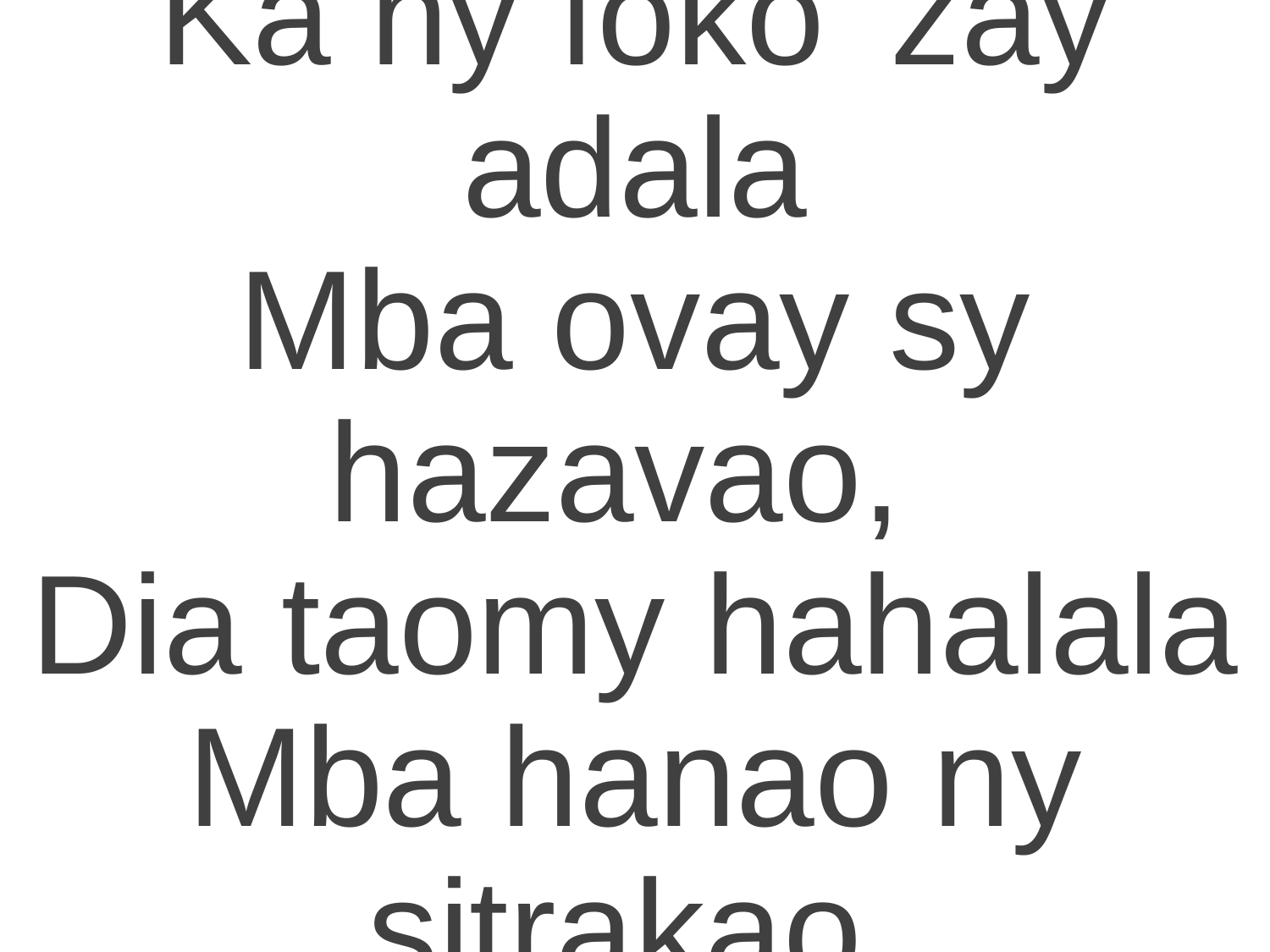

Ka ny foko 'zay adala
Mba ovay sy hazavao,
Dia taomy hahalala
Mba hanao ny sitrakao.